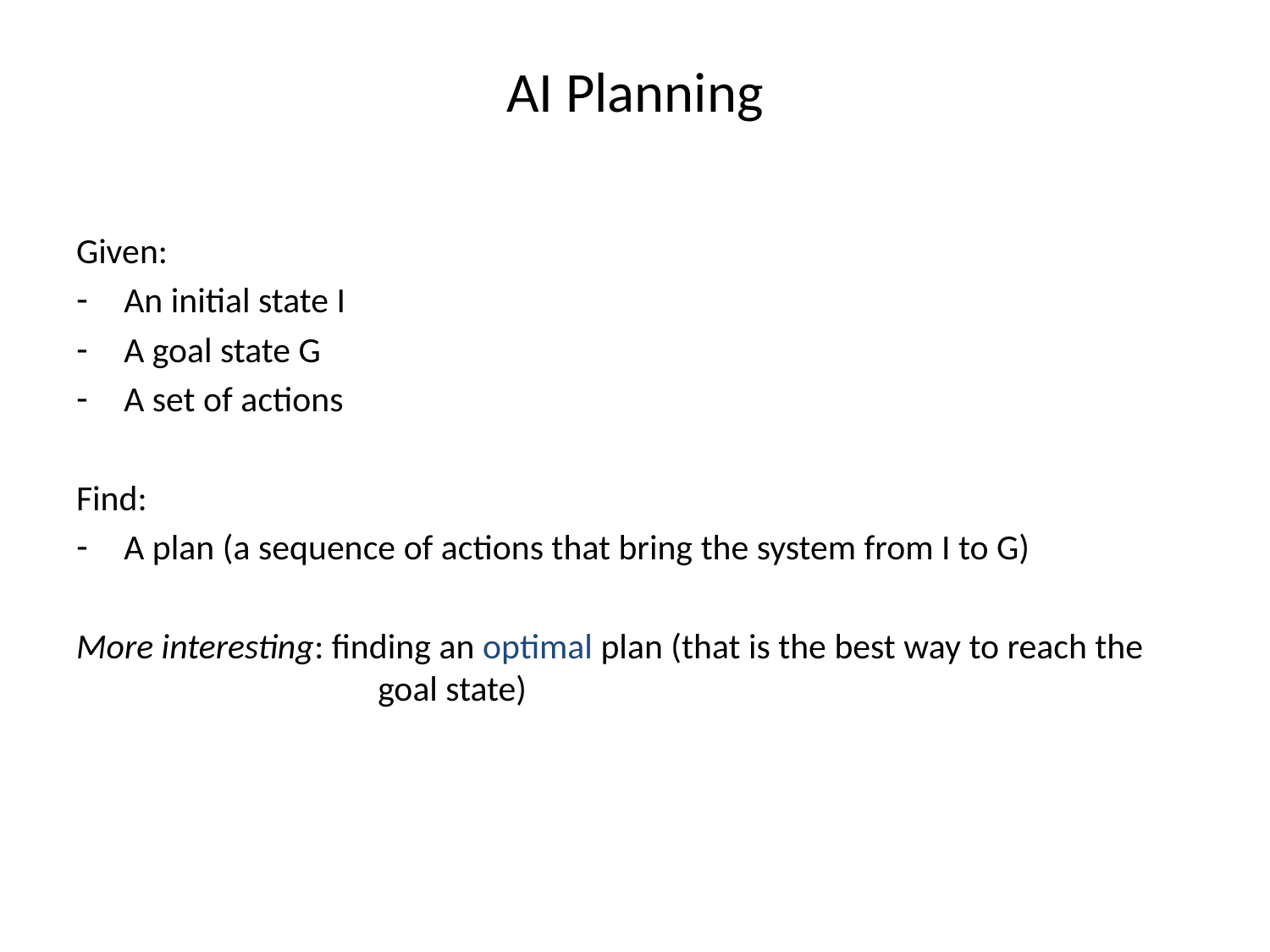

# AI Planning
Given:
An initial state I
A goal state G
A set of actions

Find:
A plan (a sequence of actions that bring the system from I to G)

More interesting: finding an optimal plan (that is the best way to reach the 		goal state)